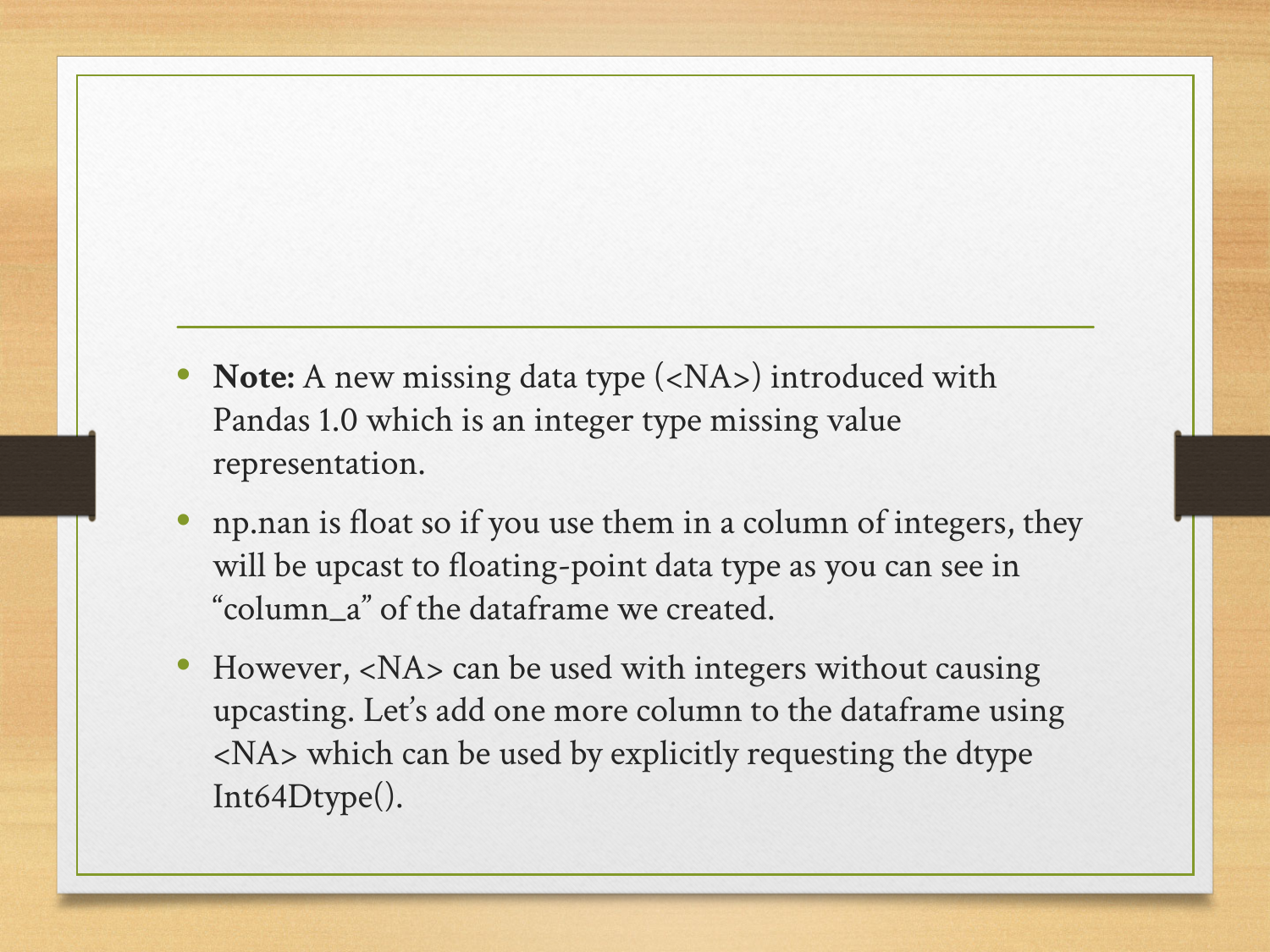

#
Note: A new missing data type (<NA>) introduced with Pandas 1.0 which is an integer type missing value representation.
np.nan is float so if you use them in a column of integers, they will be upcast to floating-point data type as you can see in “column_a” of the dataframe we created.
However, <NA> can be used with integers without causing upcasting. Let’s add one more column to the dataframe using <NA> which can be used by explicitly requesting the dtype Int64Dtype().